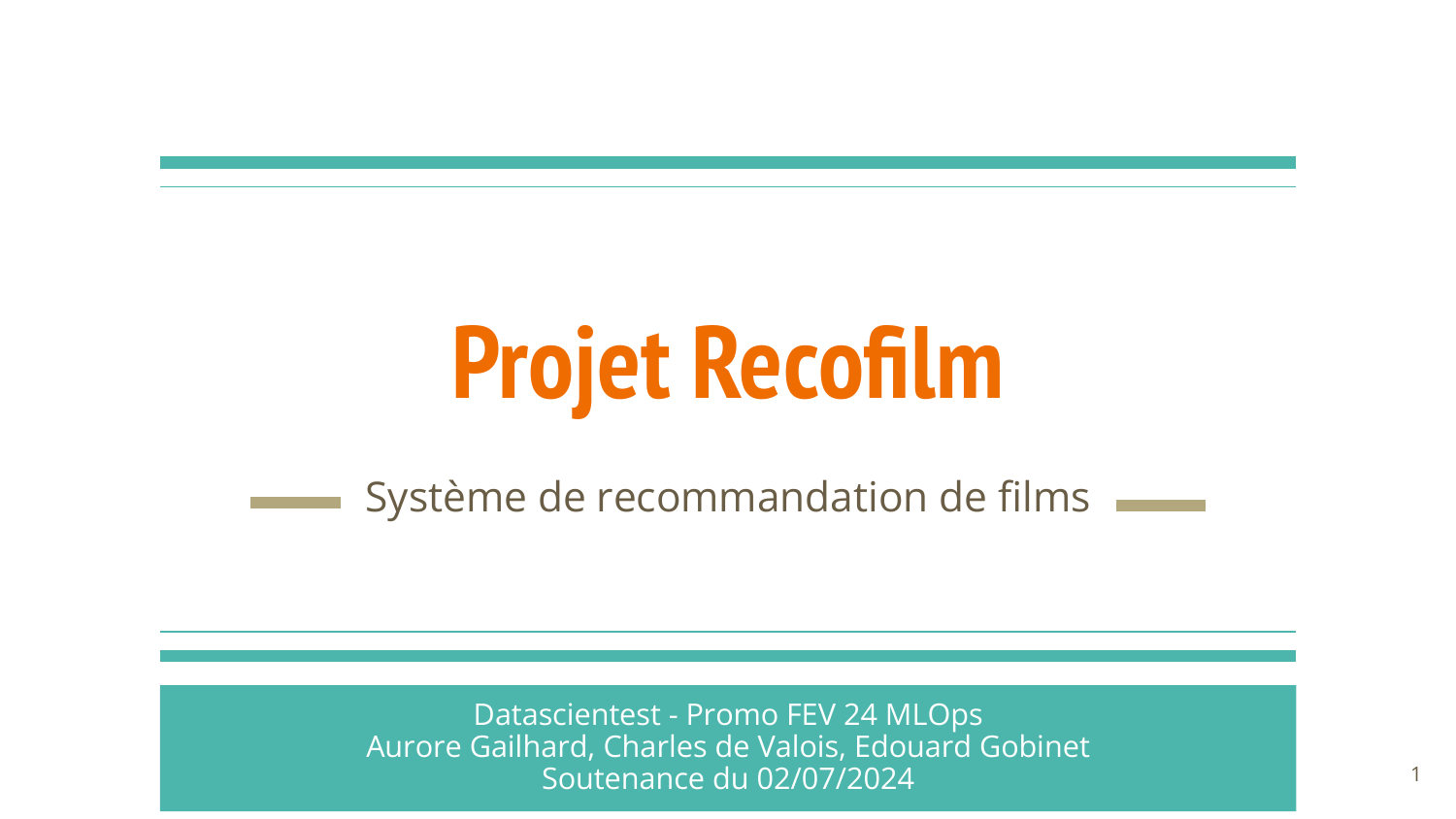

# Projet Recofilm
Système de recommandation de films
Datascientest - Promo FEV 24 MLOps
Aurore Gailhard, Charles de Valois, Edouard Gobinet
Soutenance du 02/07/2024
1